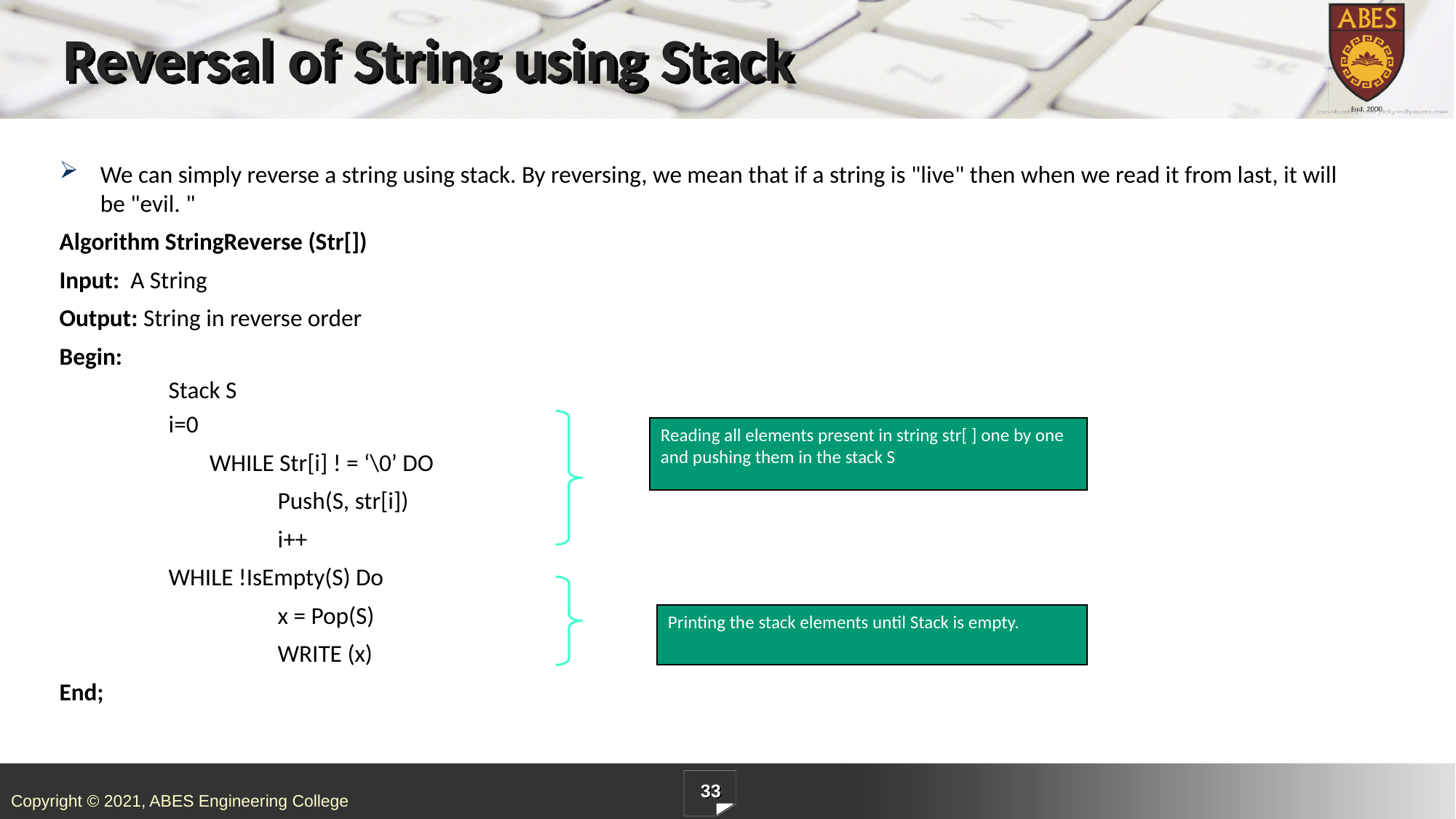

# Reversal of String using Stack
We can simply reverse a string using stack. By reversing, we mean that if a string is "live" then when we read it from last, it will be "evil. "
Algorithm StringReverse (Str[])
Input:  A String
Output: String in reverse order
Begin:
	Stack S
	i=0
	WHILE Str[i] ! = ‘\0’ DO
		Push(S, str[i])
                           	i++
	WHILE !IsEmpty(S) Do
		x = Pop(S)
		WRITE (x)
End;

Reading all elements present in string str[ ] one by one
and pushing them in the stack S

Printing the stack elements until Stack is empty.
33